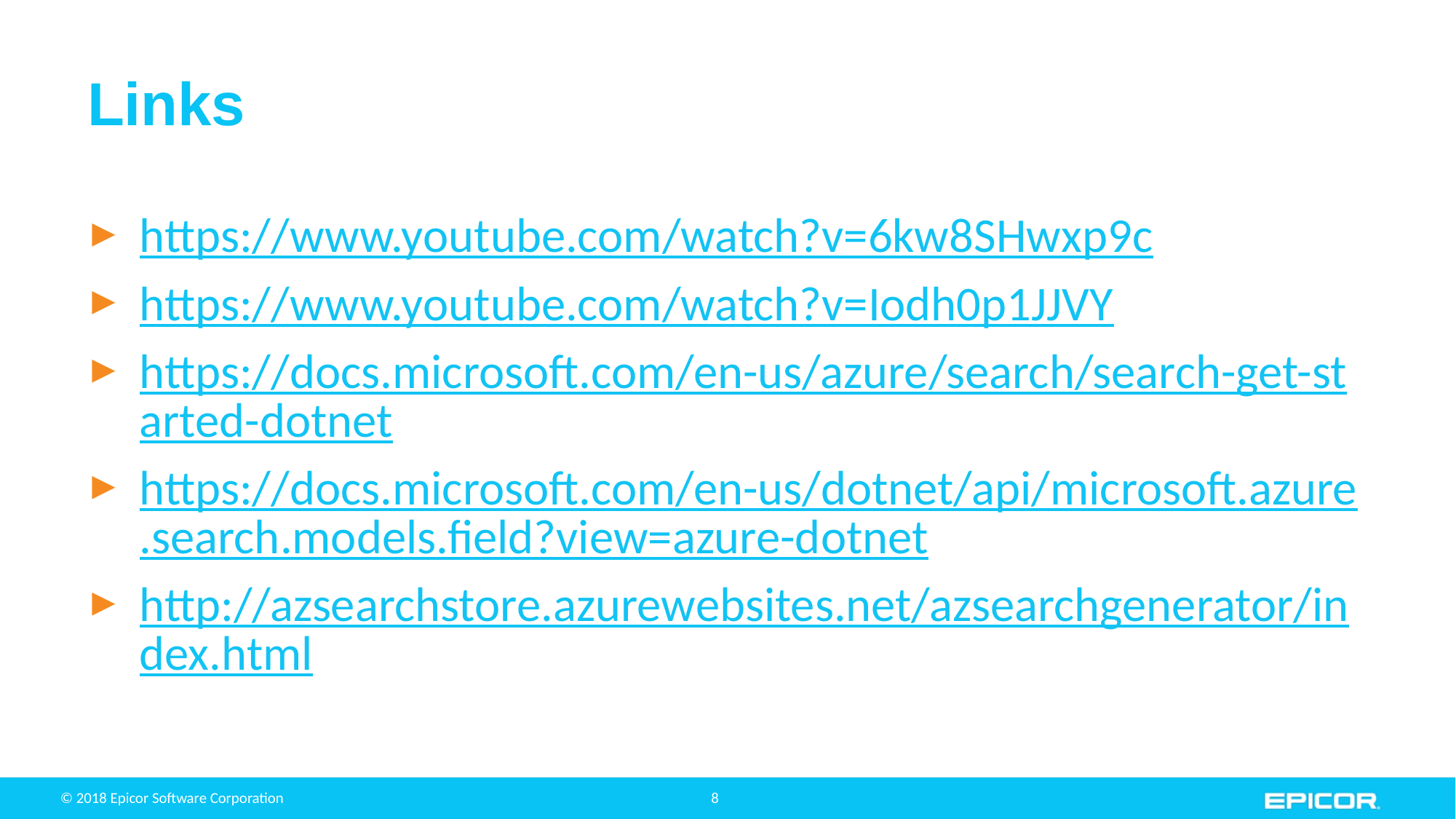

# Links
https://www.youtube.com/watch?v=6kw8SHwxp9c
https://www.youtube.com/watch?v=Iodh0p1JJVY
https://docs.microsoft.com/en-us/azure/search/search-get-started-dotnet
https://docs.microsoft.com/en-us/dotnet/api/microsoft.azure.search.models.field?view=azure-dotnet
http://azsearchstore.azurewebsites.net/azsearchgenerator/index.html